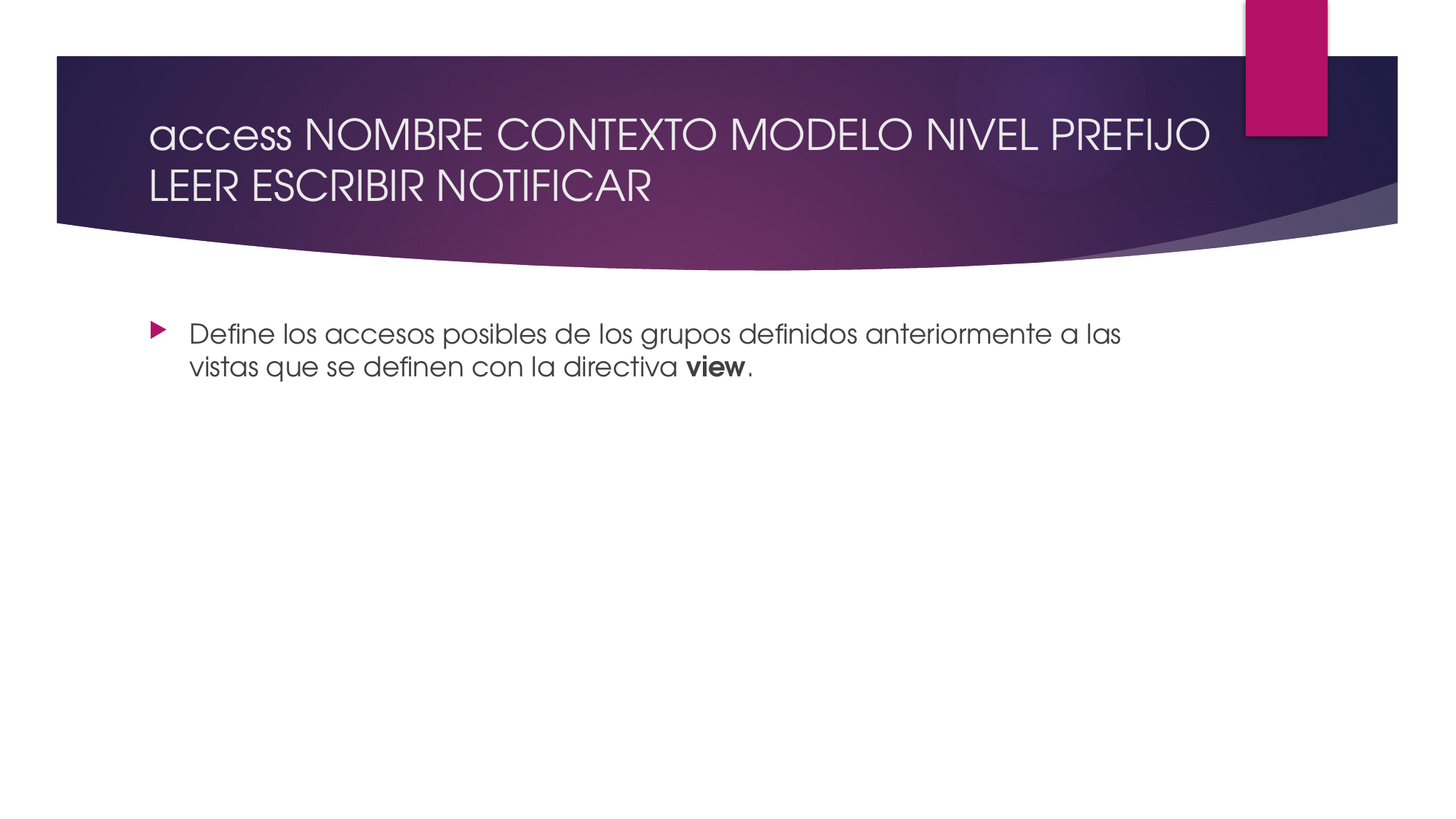

# access NOMBRE CONTEXTO MODELO NIVEL PREFIJO LEER ESCRIBIR NOTIFICAR
Define los accesos posibles de los grupos definidos anteriormente a las vistas que se definen con la directiva view.